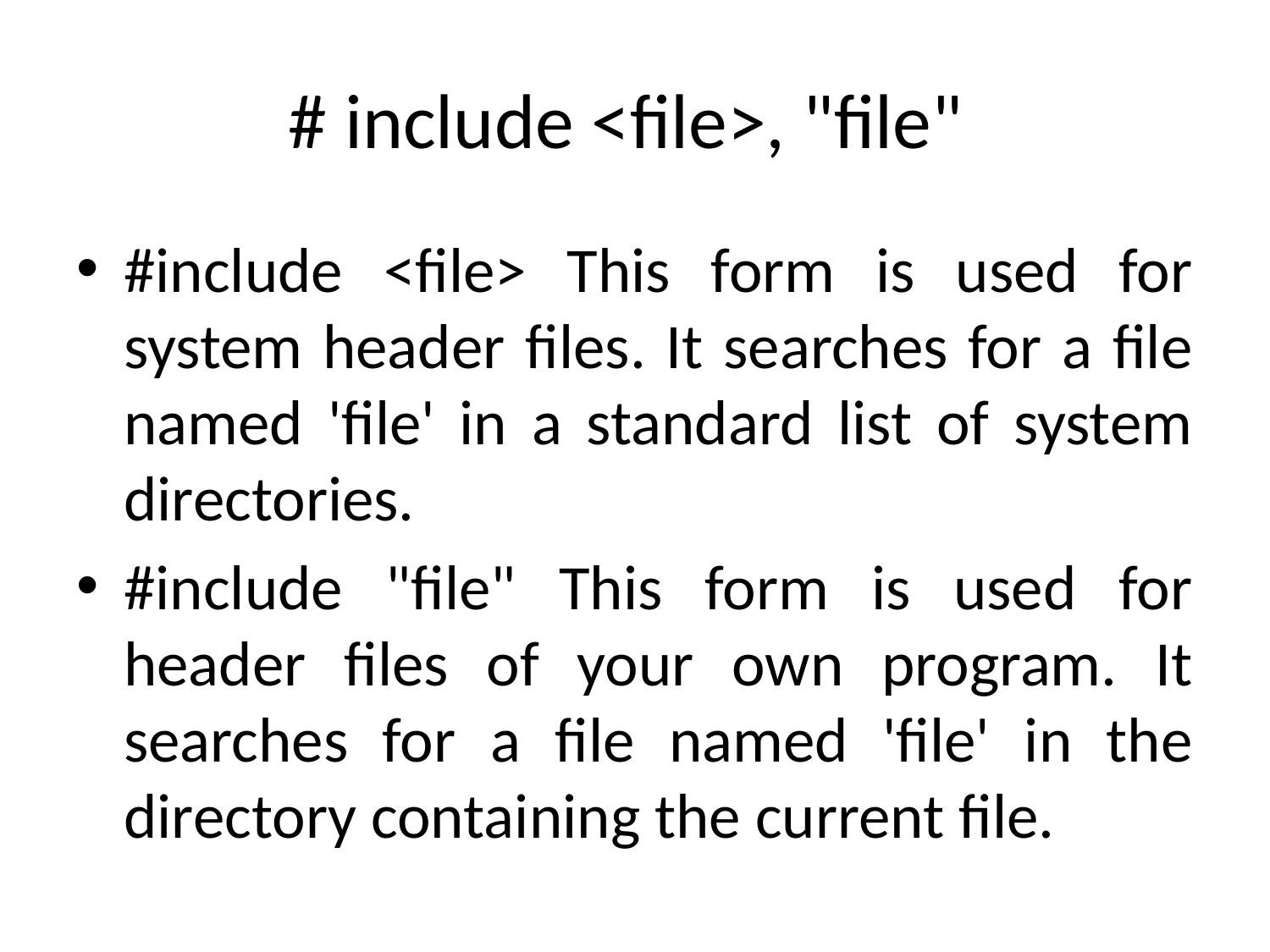

# # include <file>, "file"
#include <file> This form is used for system header files. It searches for a file named 'file' in a standard list of system directories.
#include "file" This form is used for header files of your own program. It searches for a file named 'file' in the directory containing the current file.